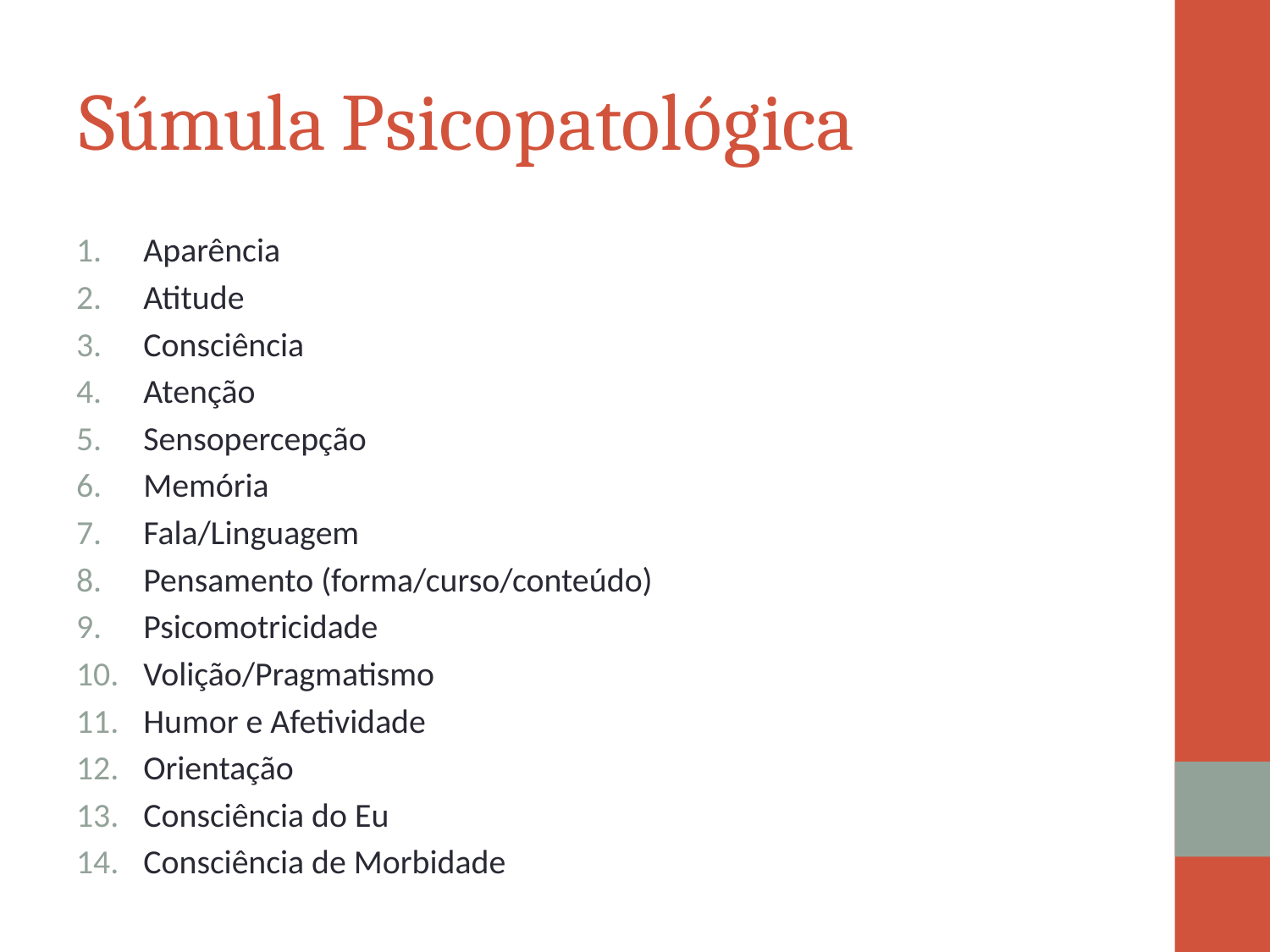

# Súmula Psicopatológica
Aparência
Atitude
Consciência
Atenção
Sensopercepção
Memória
Fala/Linguagem
Pensamento (forma/curso/conteúdo)
Psicomotricidade
Volição/Pragmatismo
Humor e Afetividade
Orientação
Consciência do Eu
Consciência de Morbidade